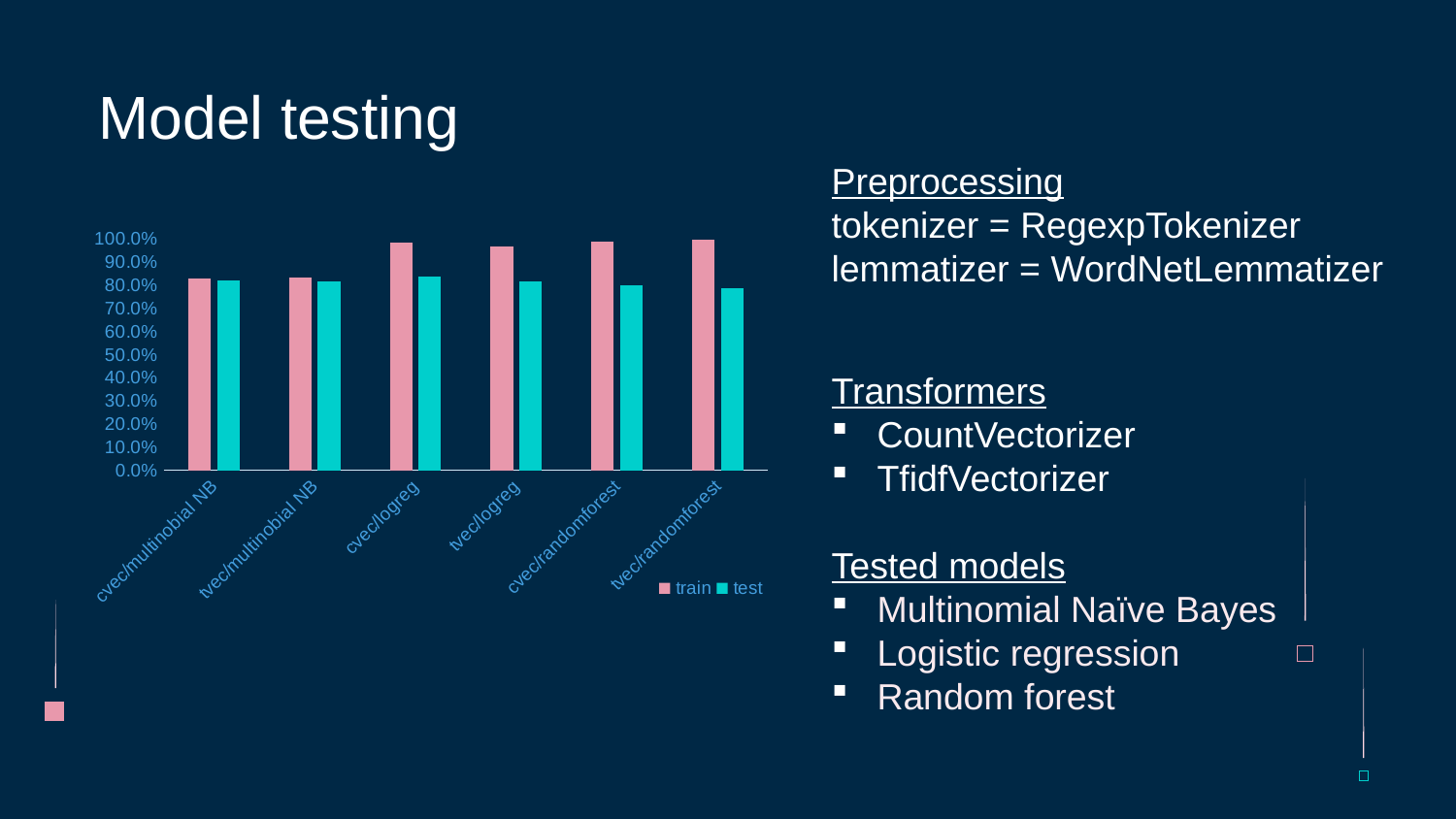

# Preprocessing tokenizer = RegexpTokenizer lemmatizer = WordNetLemmatizer
Model testing
Transformers
CountVectorizer
TfidfVectorizer

Tested models
Multinomial Naïve Bayes
Logistic regression
Random forest

### Chart

| Category | train | test |
|---|---|---|
| cvec/multinobial NB | 0.831 | 0.821 |
| tvec/multinobial NB | 0.833 | 0.818 |
| cvec/logreg | 0.988 | 0.84 |
| tvec/logreg | 0.968 | 0.82 |
| cvec/randomforest | 0.992 | 0.801 |
| tvec/randomforest | 0.999 | 0.788 |